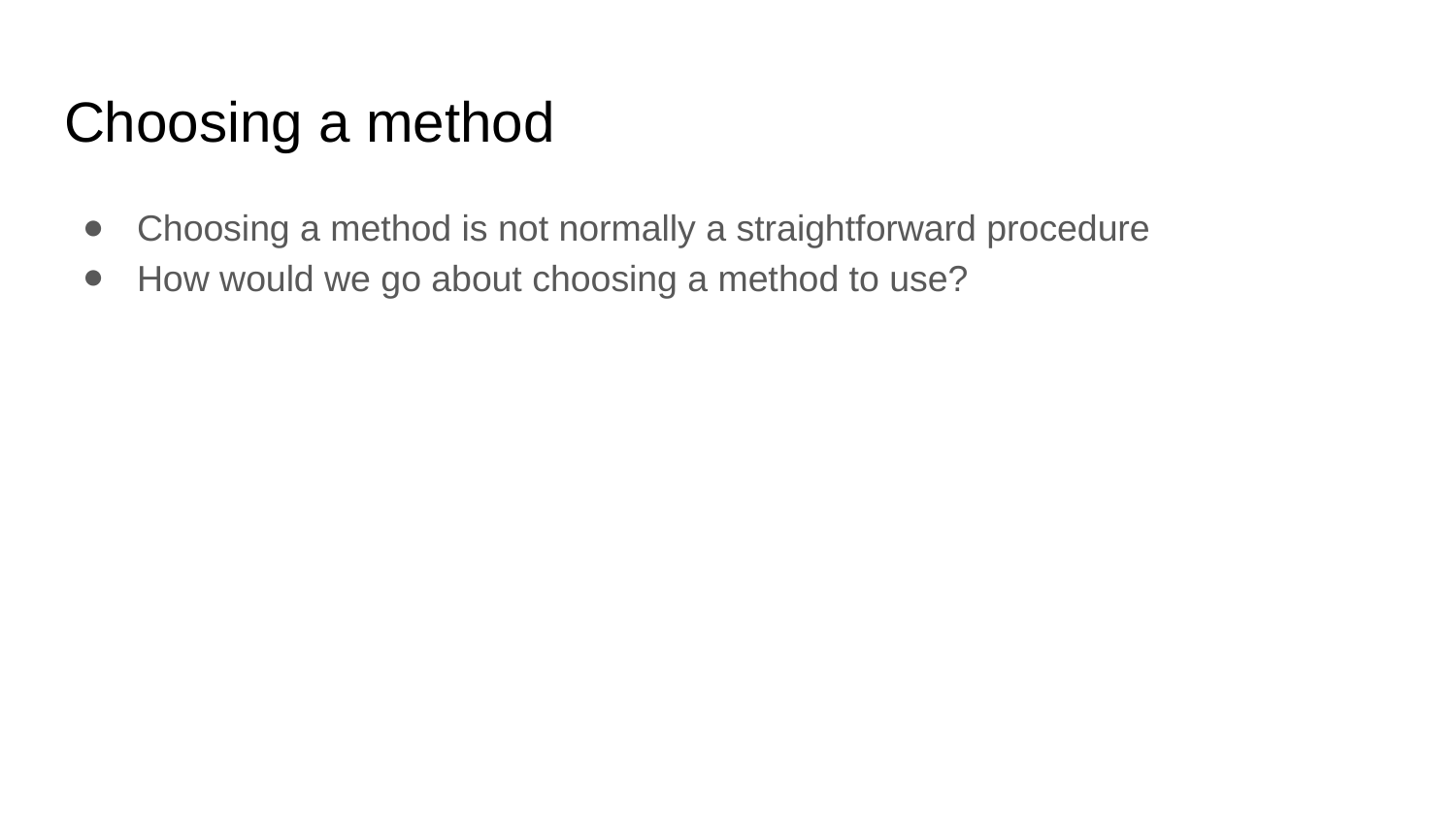

# Choosing a method
Choosing a method is not normally a straightforward procedure
How would we go about choosing a method to use?